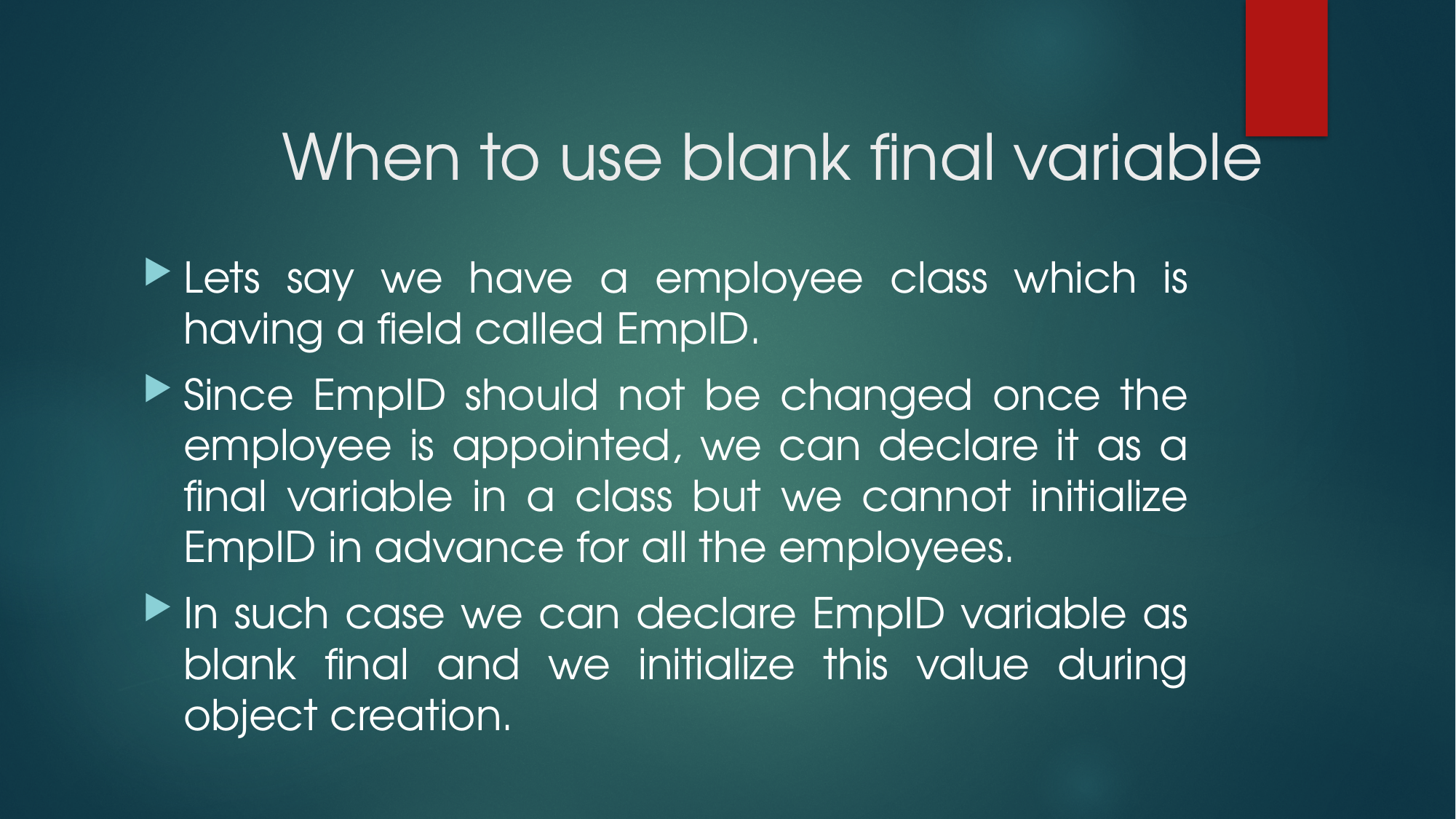

# When to use blank final variable
Lets say we have a employee class which is having a field called EmpID.
Since EmpID should not be changed once the employee is appointed, we can declare it as a final variable in a class but we cannot initialize EmpID in advance for all the employees.
In such case we can declare EmpID variable as blank final and we initialize this value during object creation.